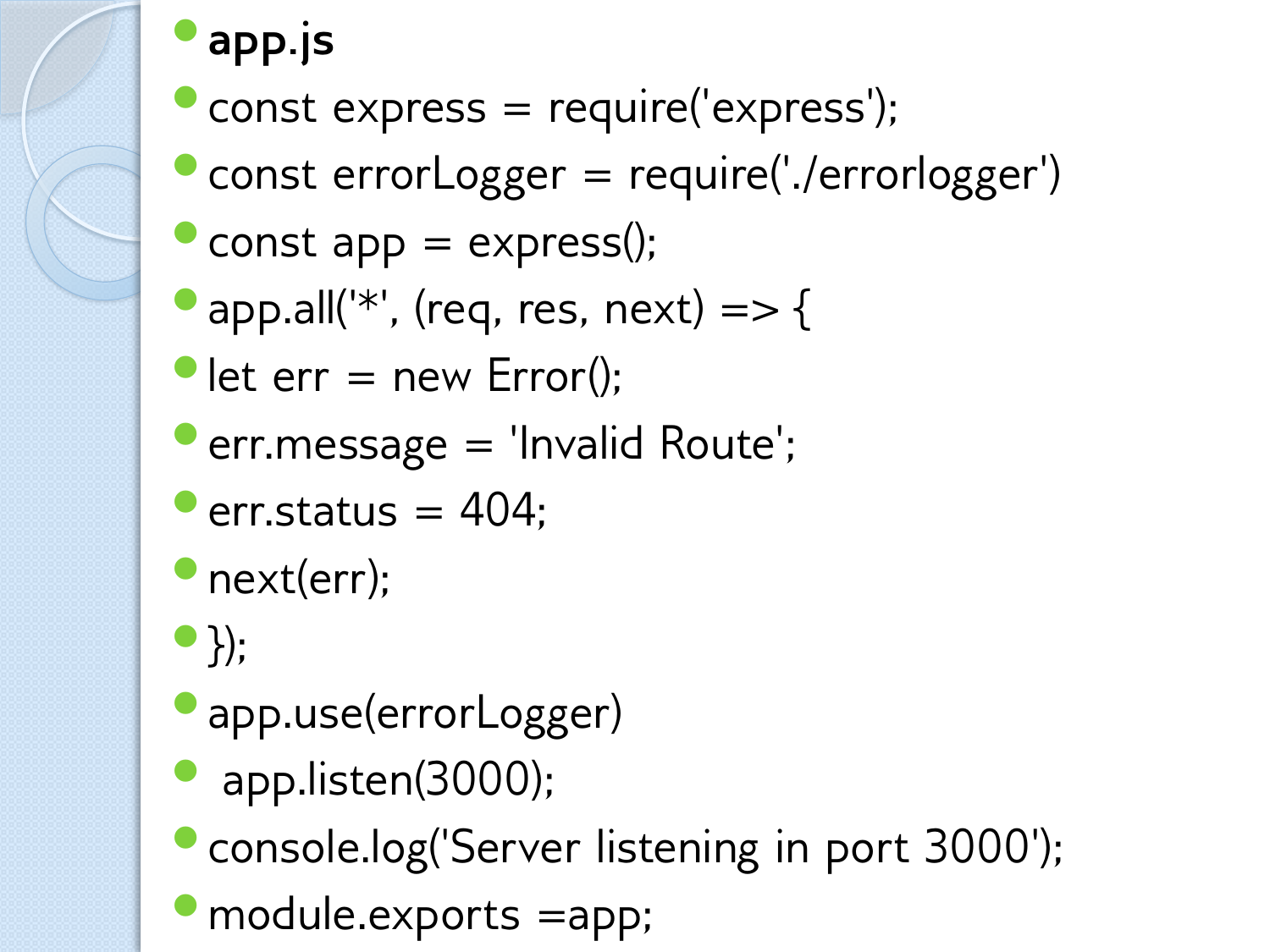

app.js
const express = require('express');
const errorLogger = require('./errorlogger')
const app = express();
app.all('*', (req, res, next) => {
let err = new Error();
err.message = 'Invalid Route';
err.status = 404;
next(err);
});
app.use(errorLogger)
 app.listen(3000);
console.log('Server listening in port 3000');
module.exports =app;